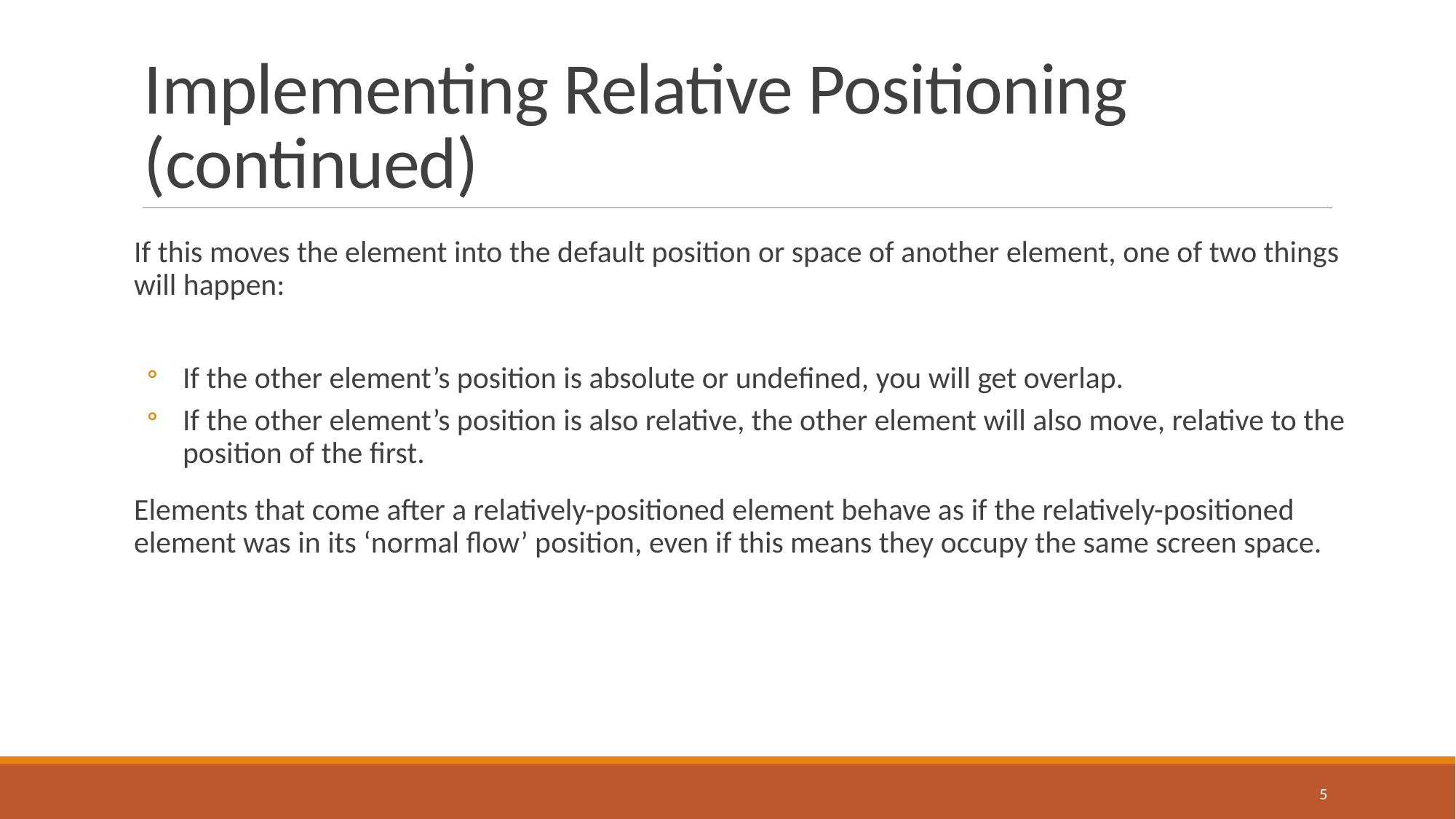

# Implementing Relative Positioning (continued)
If this moves the element into the default position or space of another element, one of two things will happen:

  If the other element’s position is absolute or undefined, you will get overlap.
  If the other element’s position is also relative, the other element will also move, relative to the
  position of the first.
Elements that come after a relatively-positioned element behave as if the relatively-positioned element was in its ‘normal flow’ position, even if this means they occupy the same screen space.

5